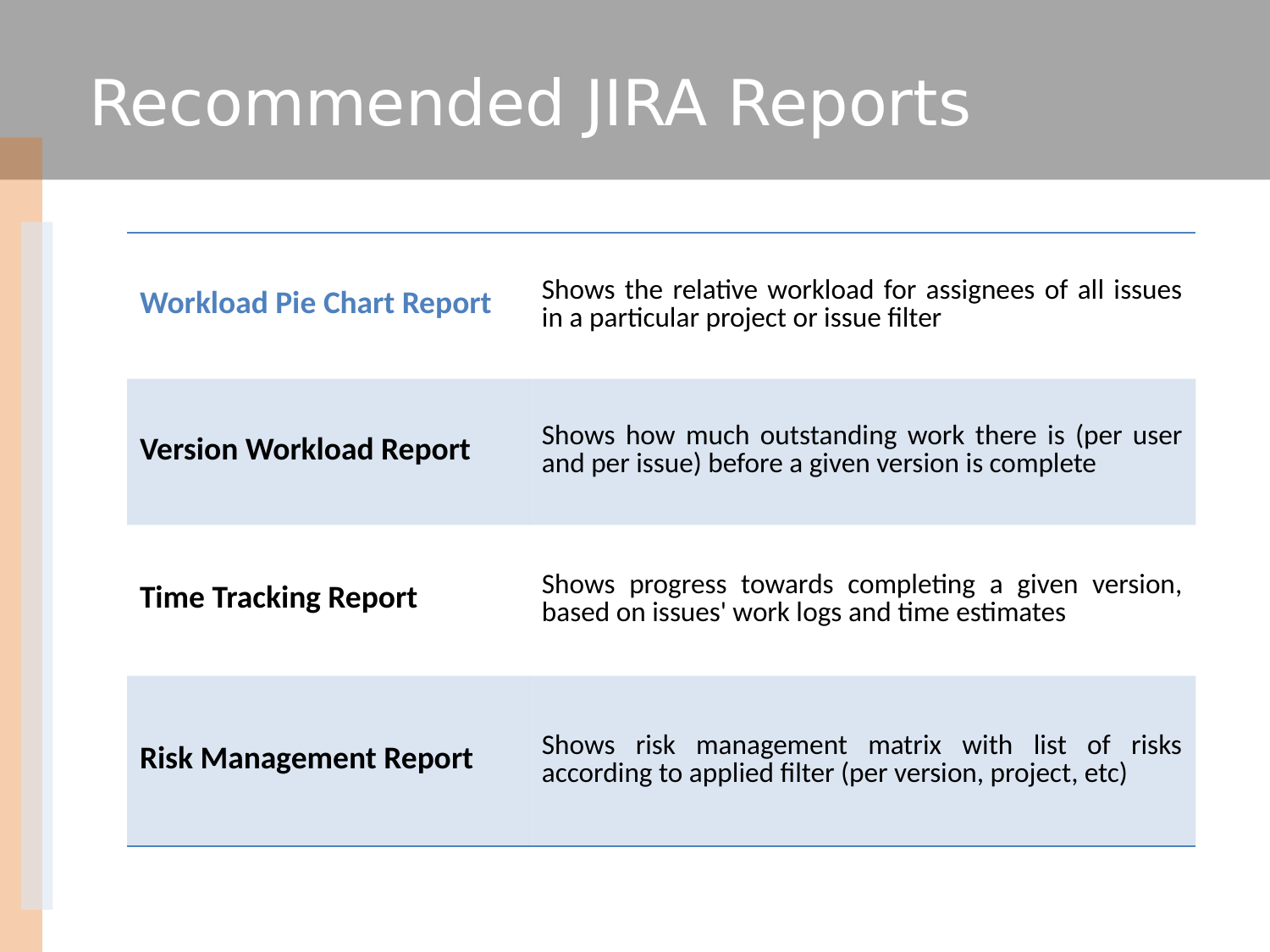

# Recommended JIRA Reports
| Workload Pie Chart Report | Shows the relative workload for assignees of all issues in a particular project or issue filter |
| --- | --- |
| Version Workload Report | Shows how much outstanding work there is (per user and per issue) before a given version is complete |
| Time Tracking Report | Shows progress towards completing a given version, based on issues' work logs and time estimates |
| Risk Management Report | Shows risk management matrix with list of risks according to applied filter (per version, project, etc) |